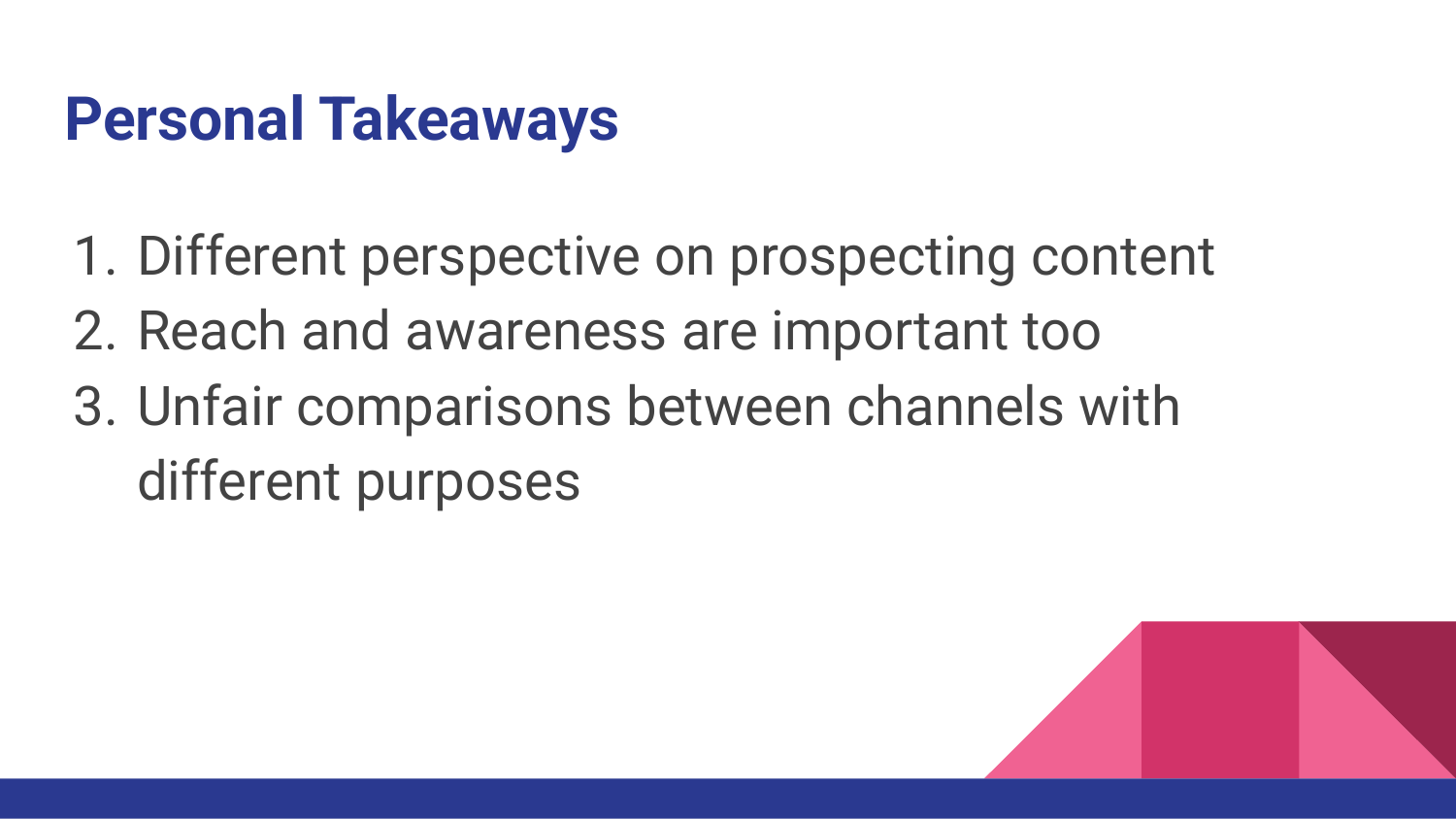

# Personal Takeaways
Different perspective on prospecting content
Reach and awareness are important too
Unfair comparisons between channels with different purposes